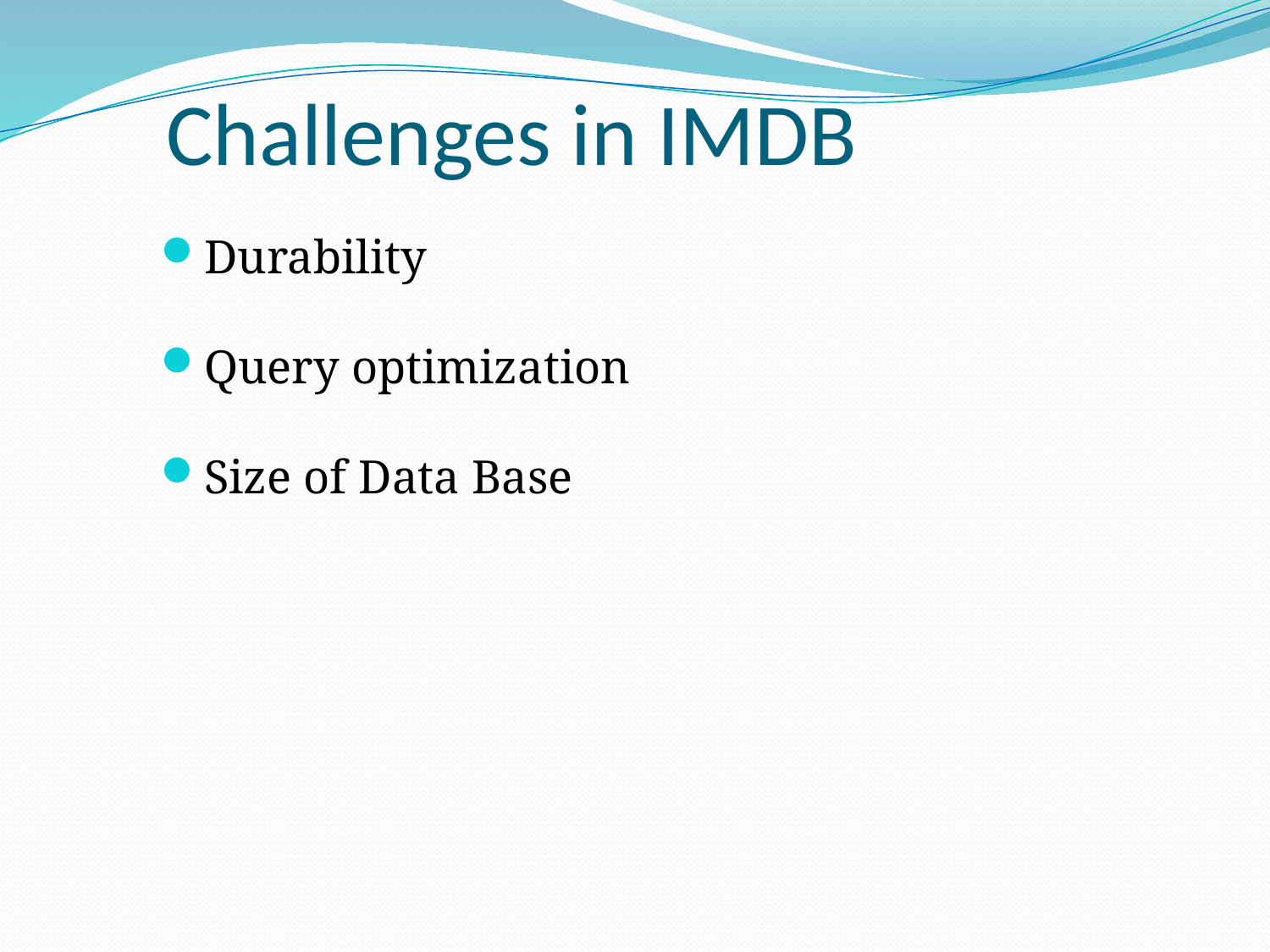

# Challenges in IMDB
Durability

Query optimization

Size of Data Base